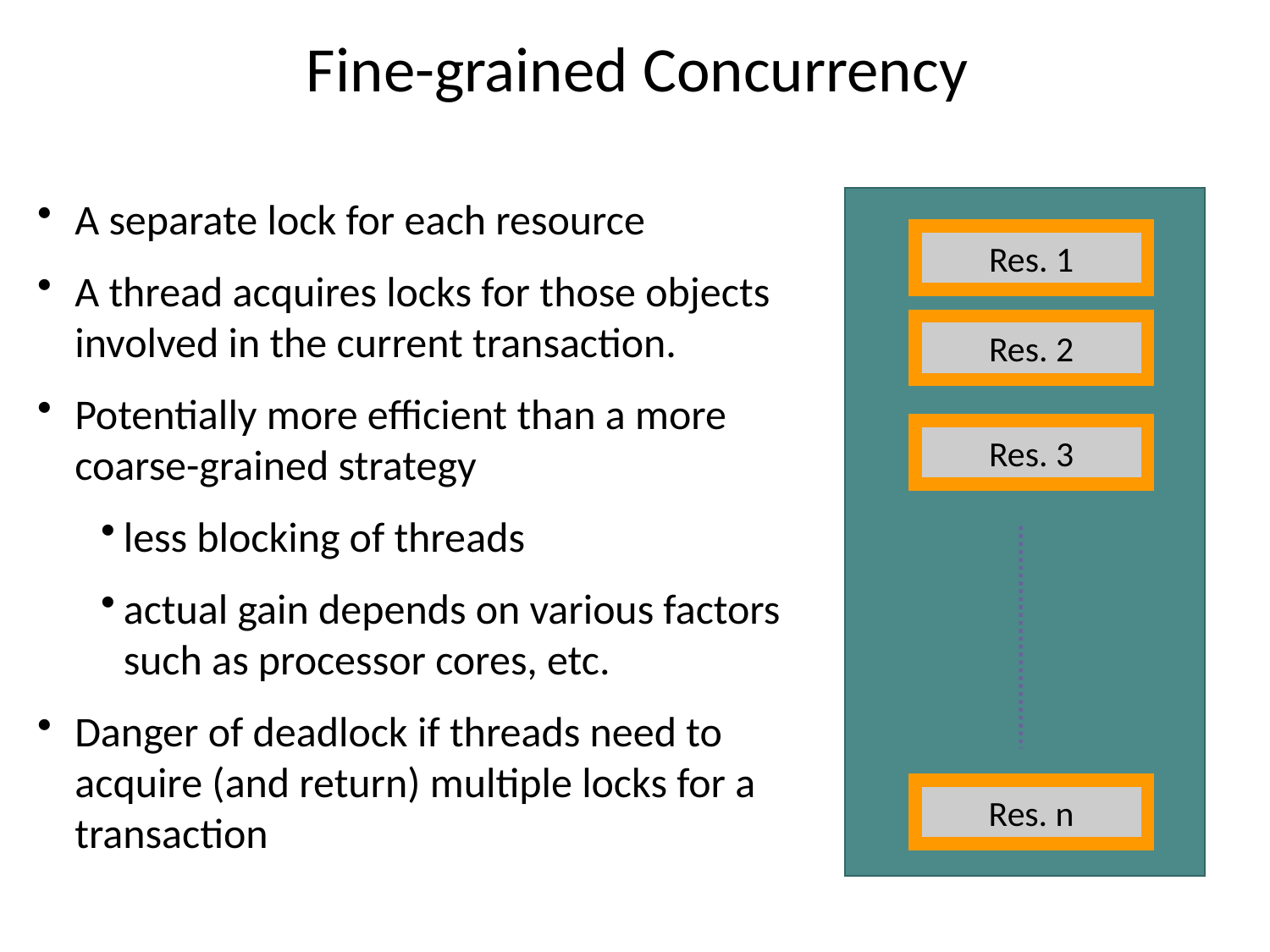

# Fine-grained Concurrency

A separate lock for each resource
A thread acquires locks for those objects involved in the current transaction.
Potentially more efficient than a more coarse-grained strategy
less blocking of threads
actual gain depends on various factors such as processor cores, etc.
Danger of deadlock if threads need to acquire (and return) multiple locks for a transaction

Res. 1
Res. 2
Res. 3

Res. n